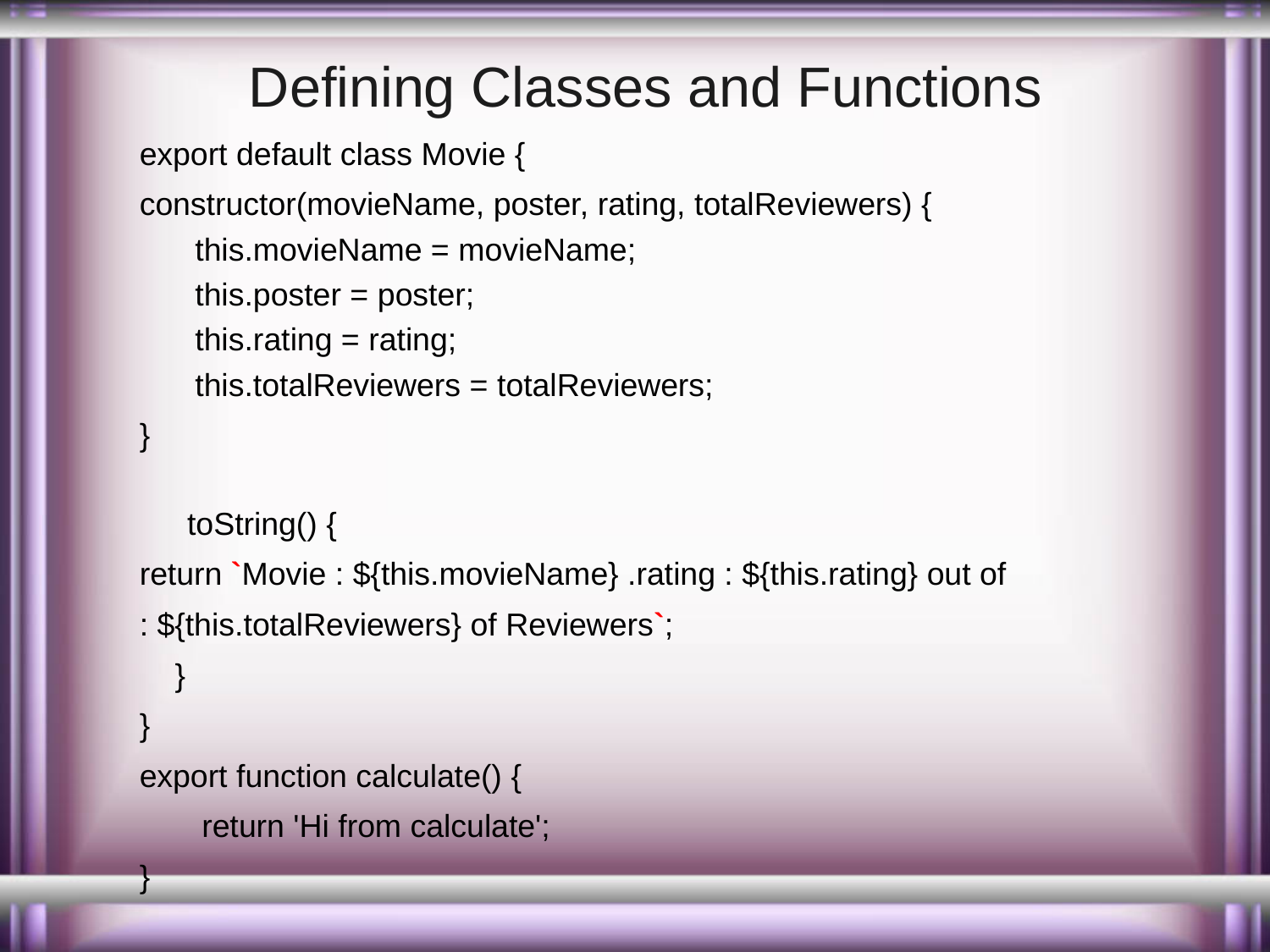

# Defining Classes and Functions
export default class Movie {
constructor(movieName, poster, rating, totalReviewers) {
this.movieName = movieName;
this.poster = poster;
this.rating = rating;
this.totalReviewers = totalReviewers;
}
toString() {
return `Movie : ${this.movieName} .rating : ${this.rating} out of
: ${this.totalReviewers} of Reviewers`;
    }
}
export function calculate() {
       return 'Hi from calculate';
}